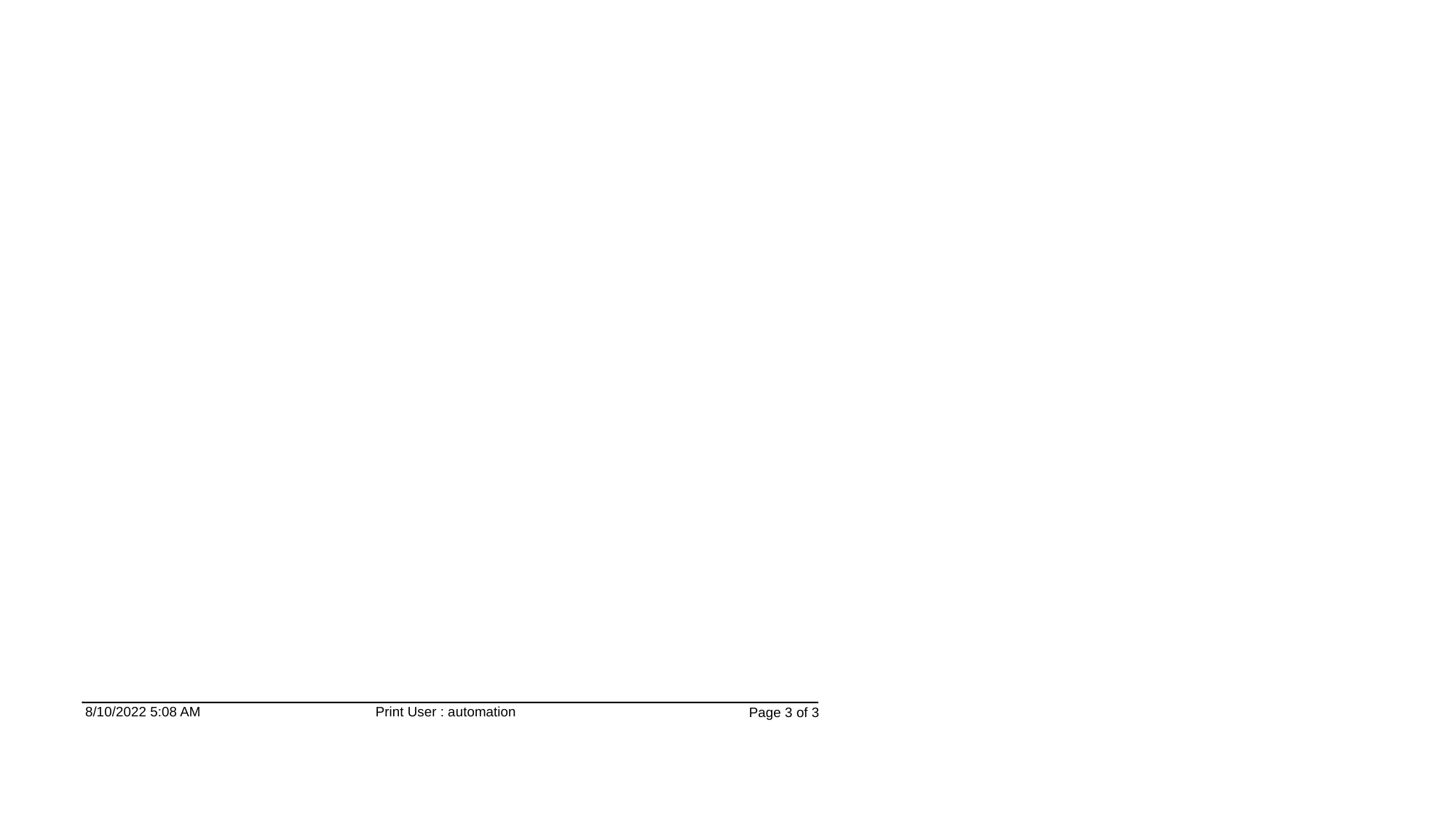

8/10/2022 5:08 AM
Print User : automation
Page 3 of 3